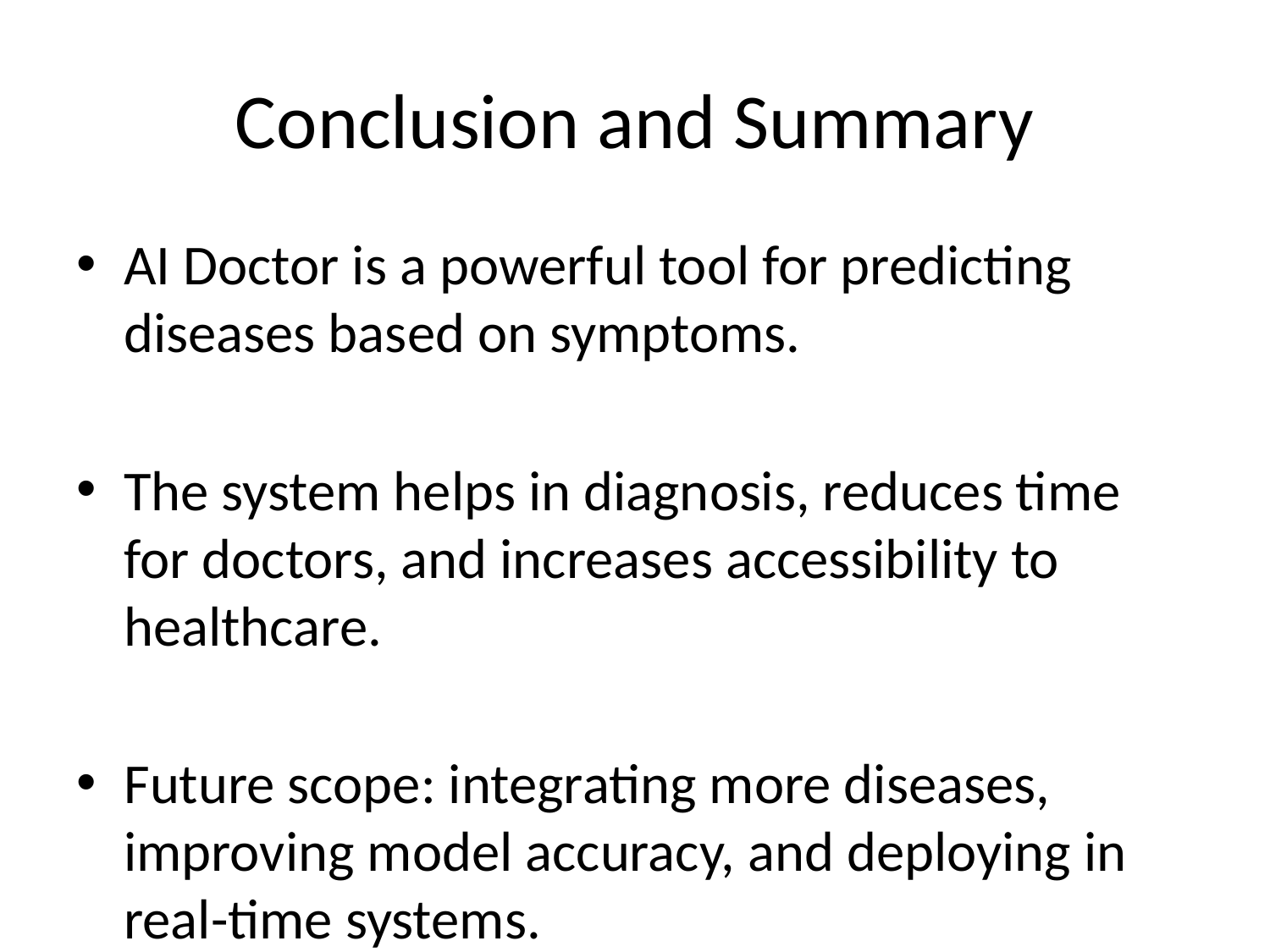

# Conclusion and Summary
AI Doctor is a powerful tool for predicting diseases based on symptoms.

The system helps in diagnosis, reduces time for doctors, and increases accessibility to healthcare.

Future scope: integrating more diseases, improving model accuracy, and deploying in real-time systems.